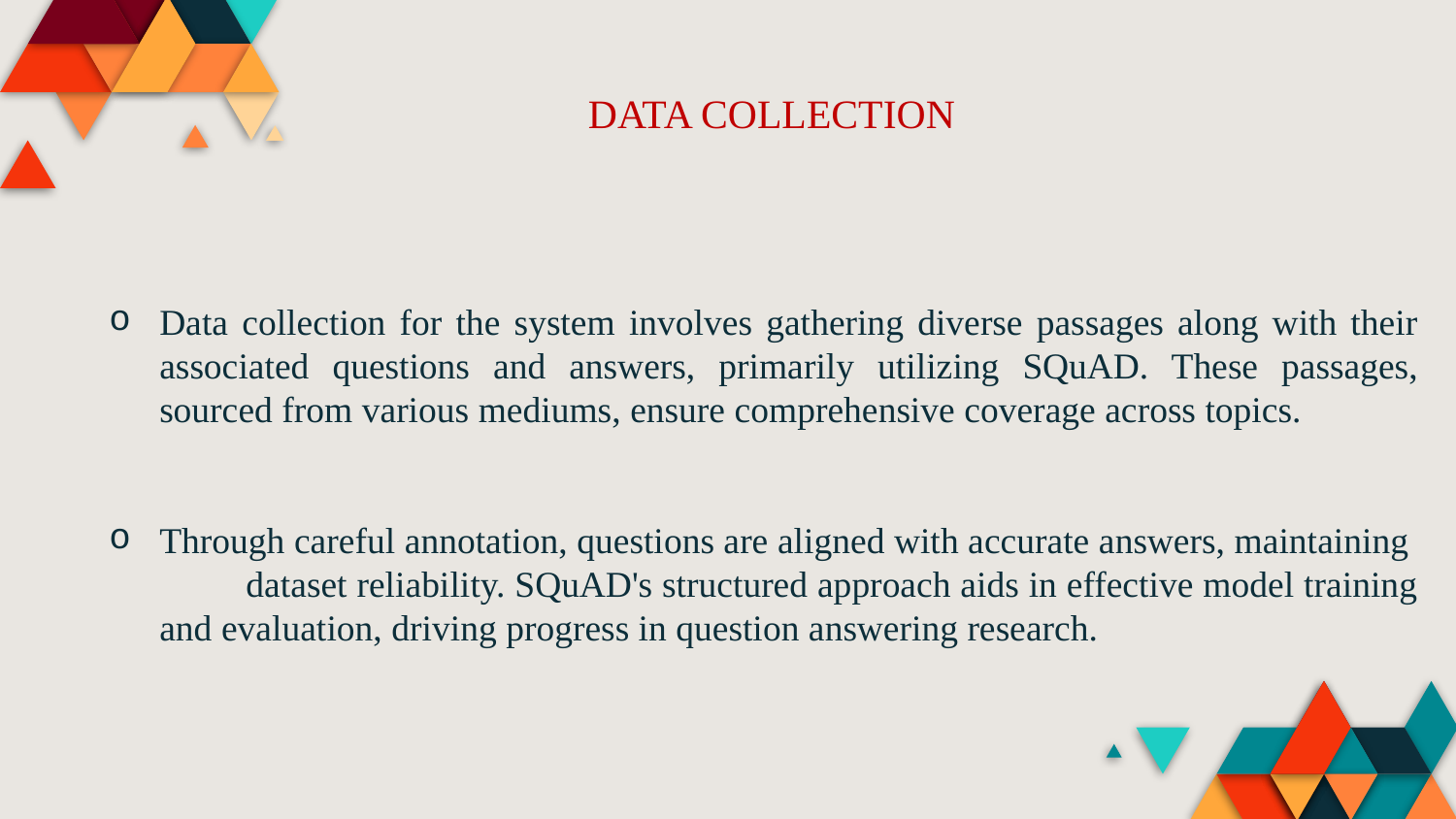

# DATA COLLECTION
Data collection for the system involves gathering diverse passages along with their associated questions and answers, primarily utilizing SQuAD. These passages, sourced from various mediums, ensure comprehensive coverage across topics.

Through careful annotation, questions are aligned with accurate answers, maintaining           dataset reliability. SQuAD's structured approach aids in effective model training and evaluation, driving progress in question answering research.